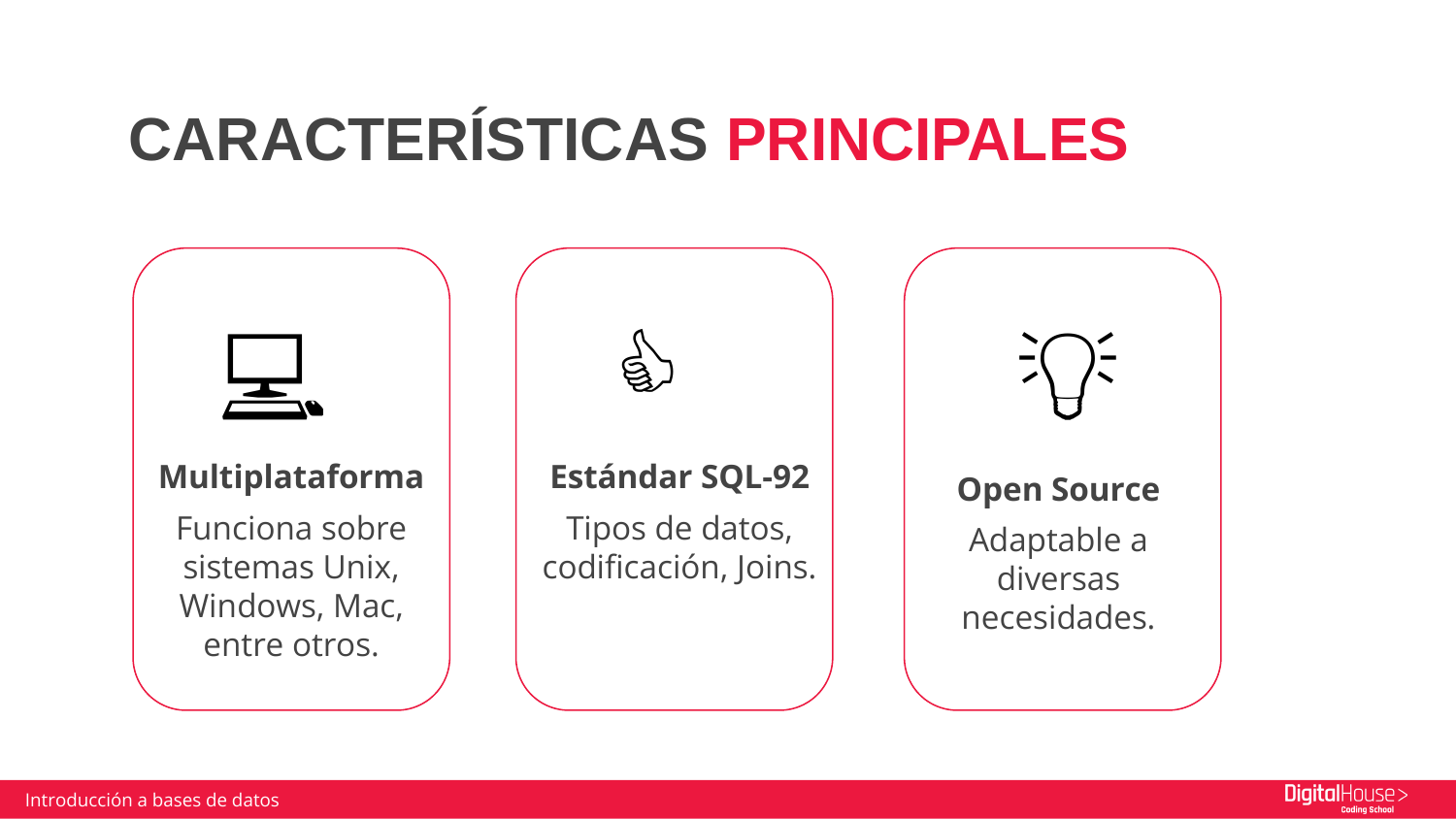

CARACTERÍSTICAS PRINCIPALES

💻
👍
💡
Multiplataforma
Funciona sobre sistemas Unix, Windows, Mac, entre otros.
Estándar SQL-92
Tipos de datos, codificación, Joins.
Open Source
Adaptable a diversas necesidades.